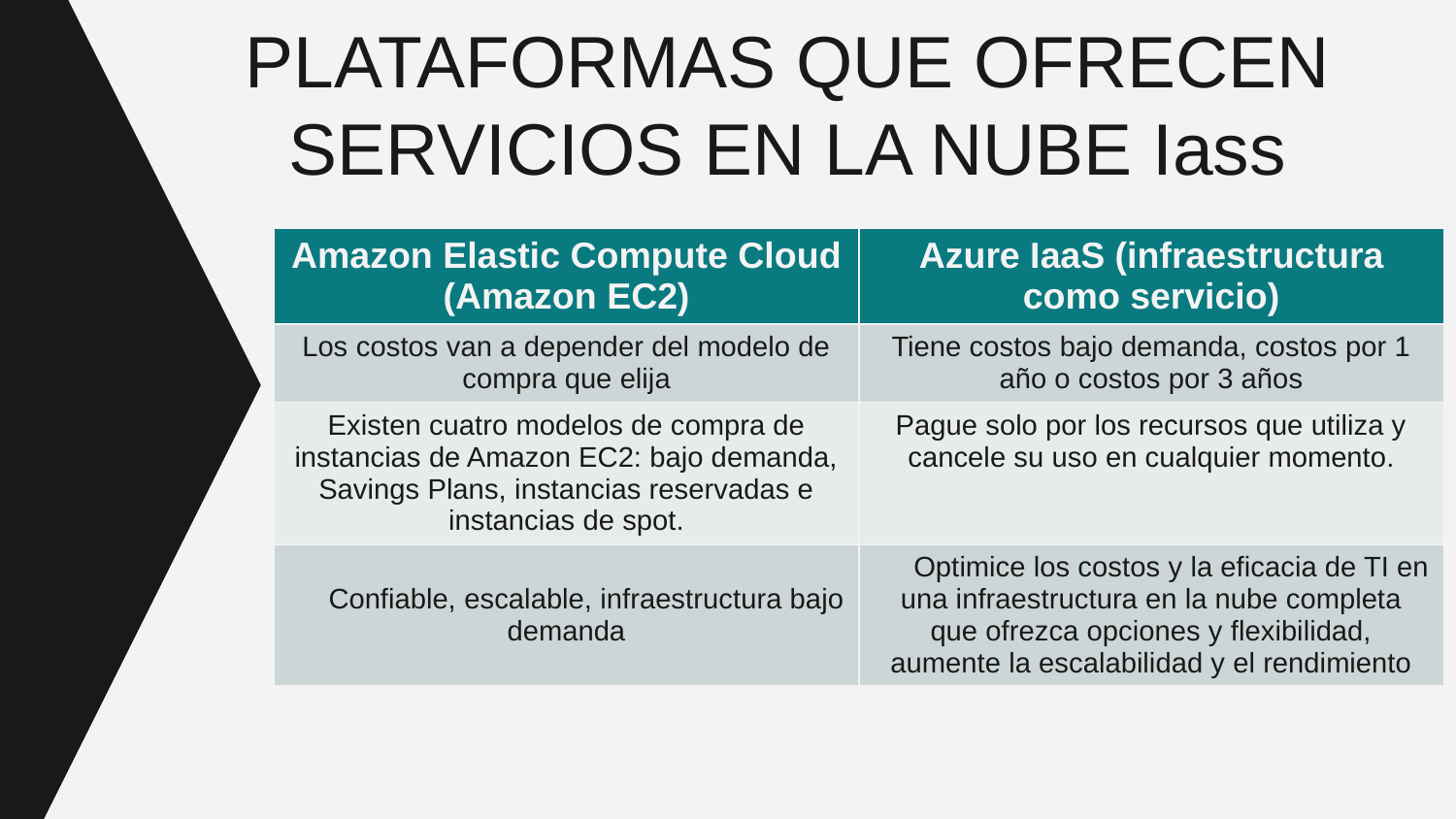

PLATAFORMAS QUE OFRECEN SERVICIOS EN LA NUBE Iass
| Amazon Elastic Compute Cloud (Amazon EC2) | Azure IaaS (infraestructura como servicio) |
| --- | --- |
| Los costos van a depender del modelo de compra que elija | Tiene costos bajo demanda, costos por 1 año o costos por 3 años |
| Existen cuatro modelos de compra de instancias de Amazon EC2: bajo demanda, Savings Plans, instancias reservadas e instancias de spot. | Pague solo por los recursos que utiliza y cancele su uso en cualquier momento. |
| Confiable, escalable, infraestructura bajo demanda | Optimice los costos y la eficacia de TI en una infraestructura en la nube completa que ofrezca opciones y flexibilidad, aumente la escalabilidad y el rendimiento |